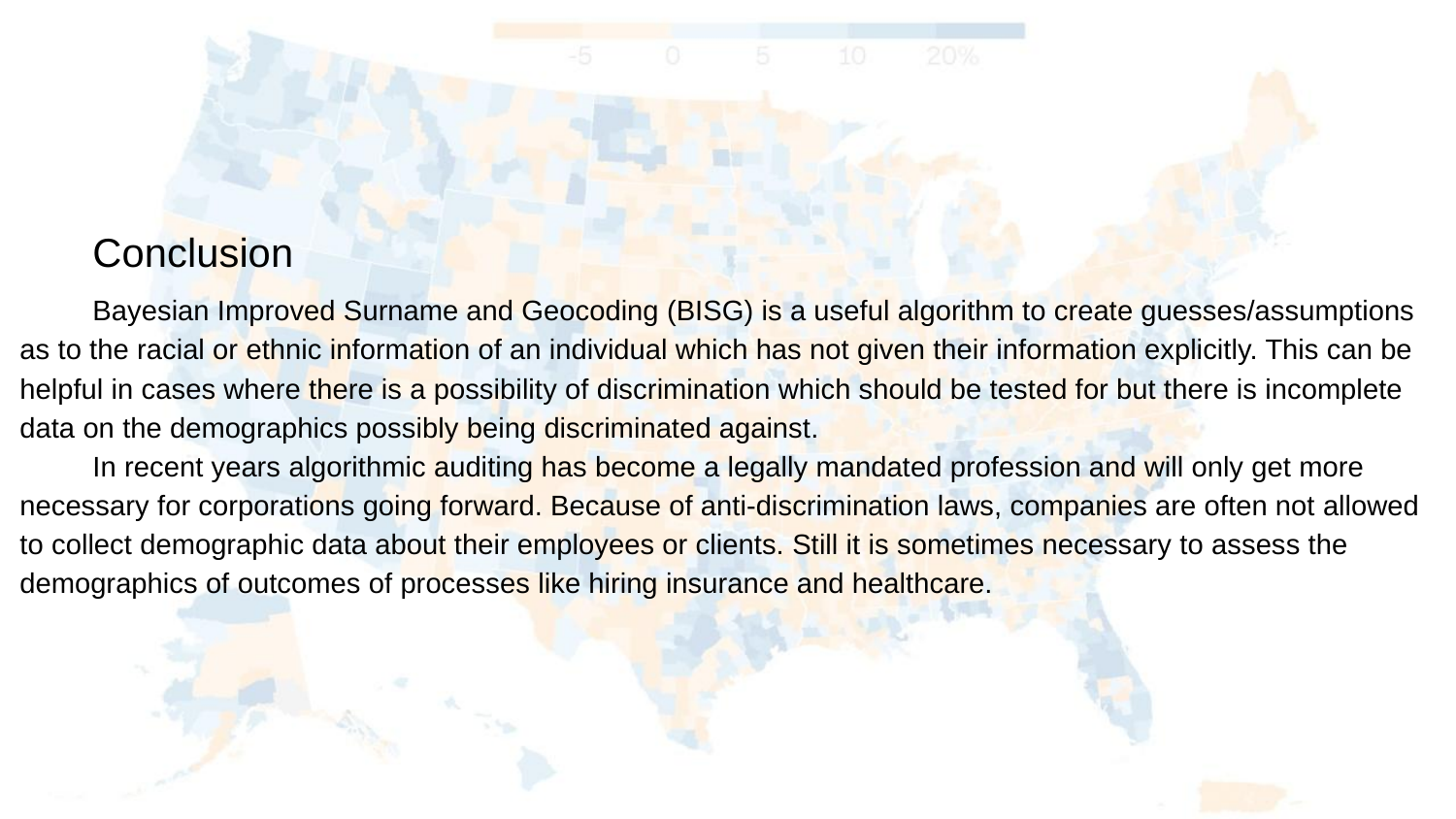

Conclusion
Bayesian Improved Surname and Geocoding (BISG) is a useful algorithm to create guesses/assumptions as to the racial or ethnic information of an individual which has not given their information explicitly. This can be helpful in cases where there is a possibility of discrimination which should be tested for but there is incomplete data on the demographics possibly being discriminated against.
In recent years algorithmic auditing has become a legally mandated profession and will only get more necessary for corporations going forward. Because of anti-discrimination laws, companies are often not allowed to collect demographic data about their employees or clients. Still it is sometimes necessary to assess the demographics of outcomes of processes like hiring insurance and healthcare.